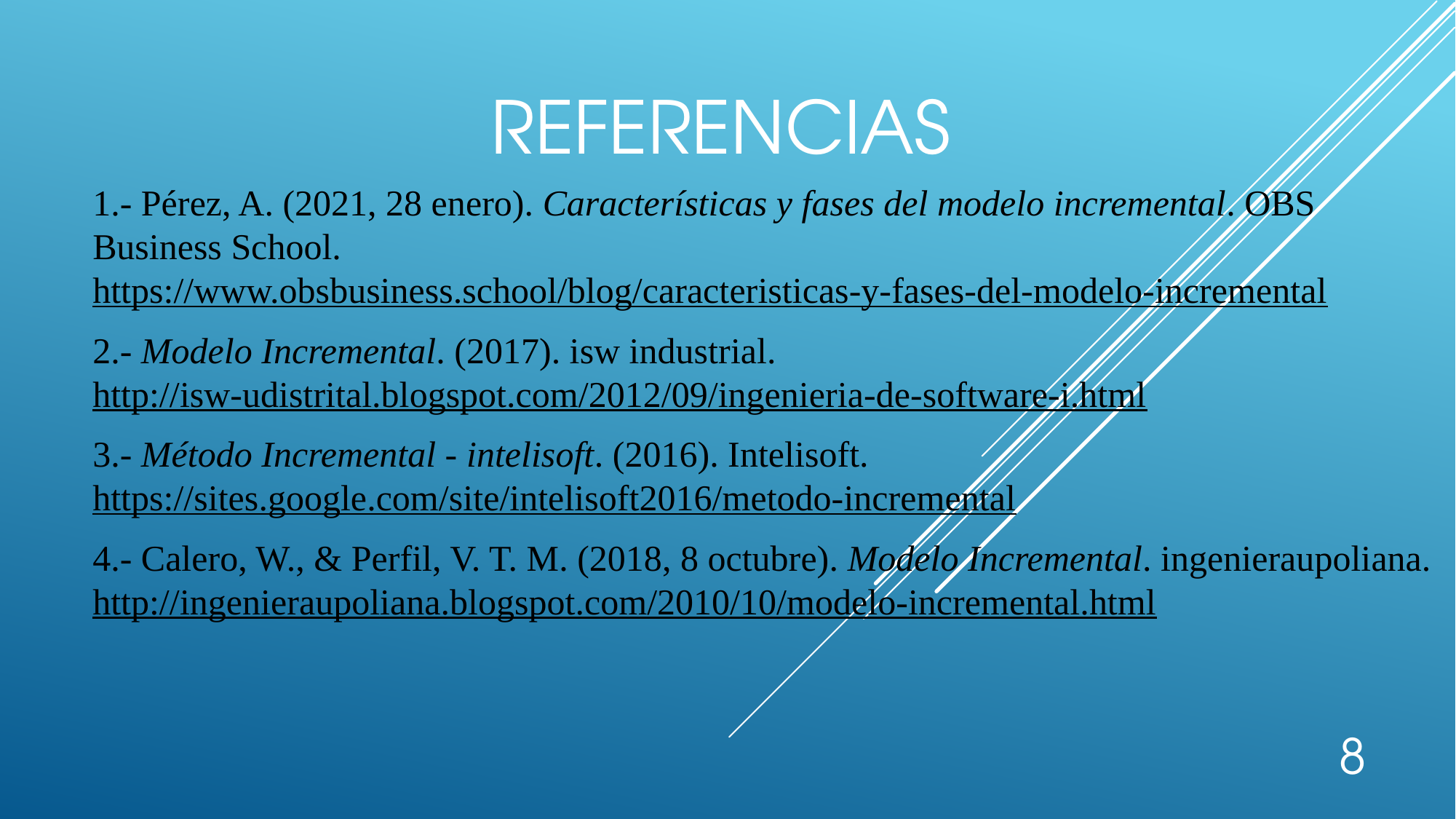

# Referencias
1.- Pérez, A. (2021, 28 enero). Características y fases del modelo incremental. OBS Business School. https://www.obsbusiness.school/blog/caracteristicas-y-fases-del-modelo-incremental
2.- Modelo Incremental. (2017). isw industrial.
http://isw-udistrital.blogspot.com/2012/09/ingenieria-de-software-i.html
3.- Método Incremental - intelisoft. (2016). Intelisoft.
https://sites.google.com/site/intelisoft2016/metodo-incremental
4.- Calero, W., & Perfil, V. T. M. (2018, 8 octubre). Modelo Incremental. ingenieraupoliana. http://ingenieraupoliana.blogspot.com/2010/10/modelo-incremental.html

8